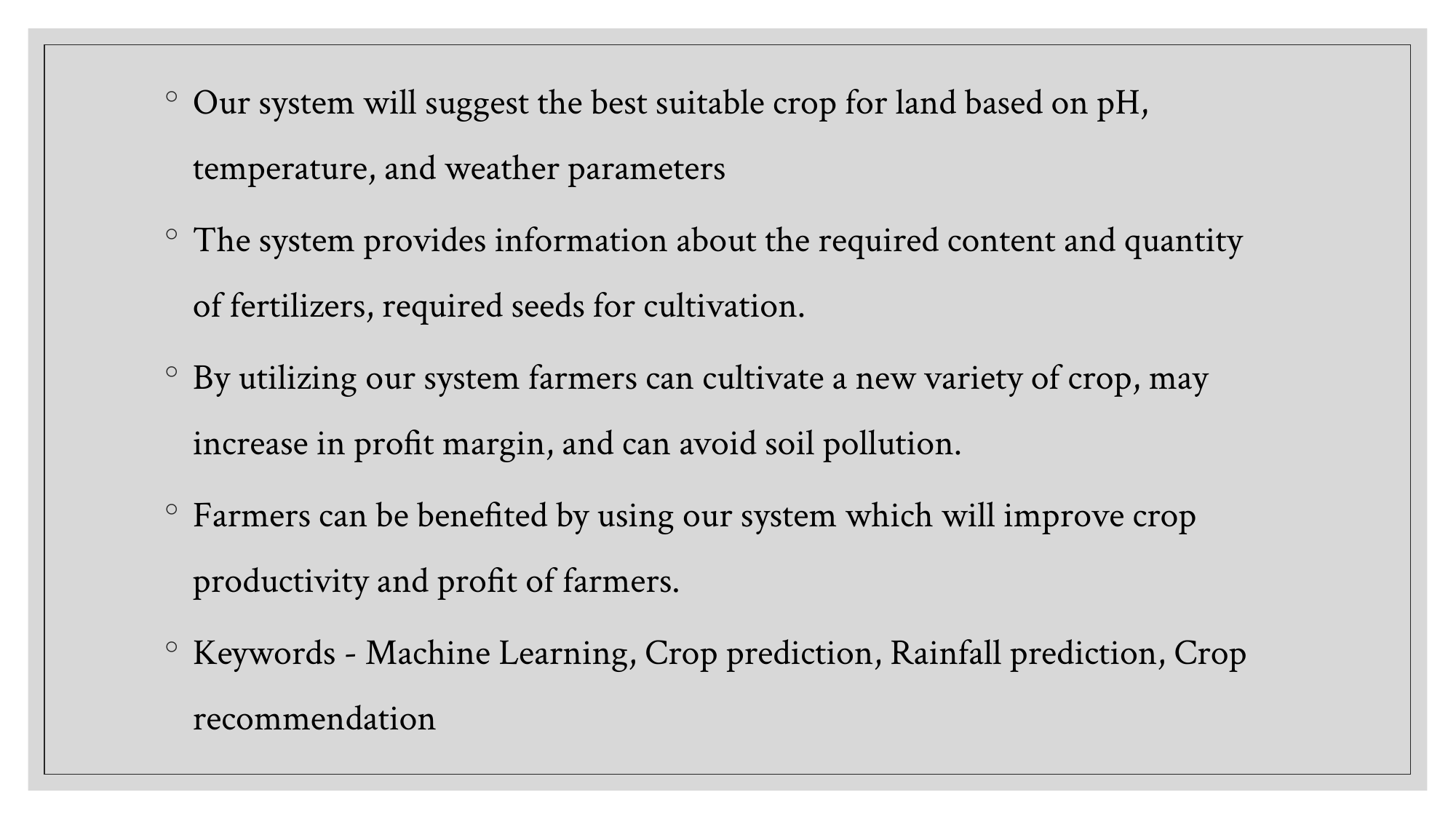

Our system will suggest the best suitable crop for land based on pH, temperature, and weather parameters
The system provides information about the required content and quantity of fertilizers, required seeds for cultivation.
By utilizing our system farmers can cultivate a new variety of crop, may increase in profit margin, and can avoid soil pollution.
Farmers can be benefited by using our system which will improve crop productivity and profit of farmers.
Keywords - Machine Learning, Crop prediction, Rainfall prediction, Crop recommendation